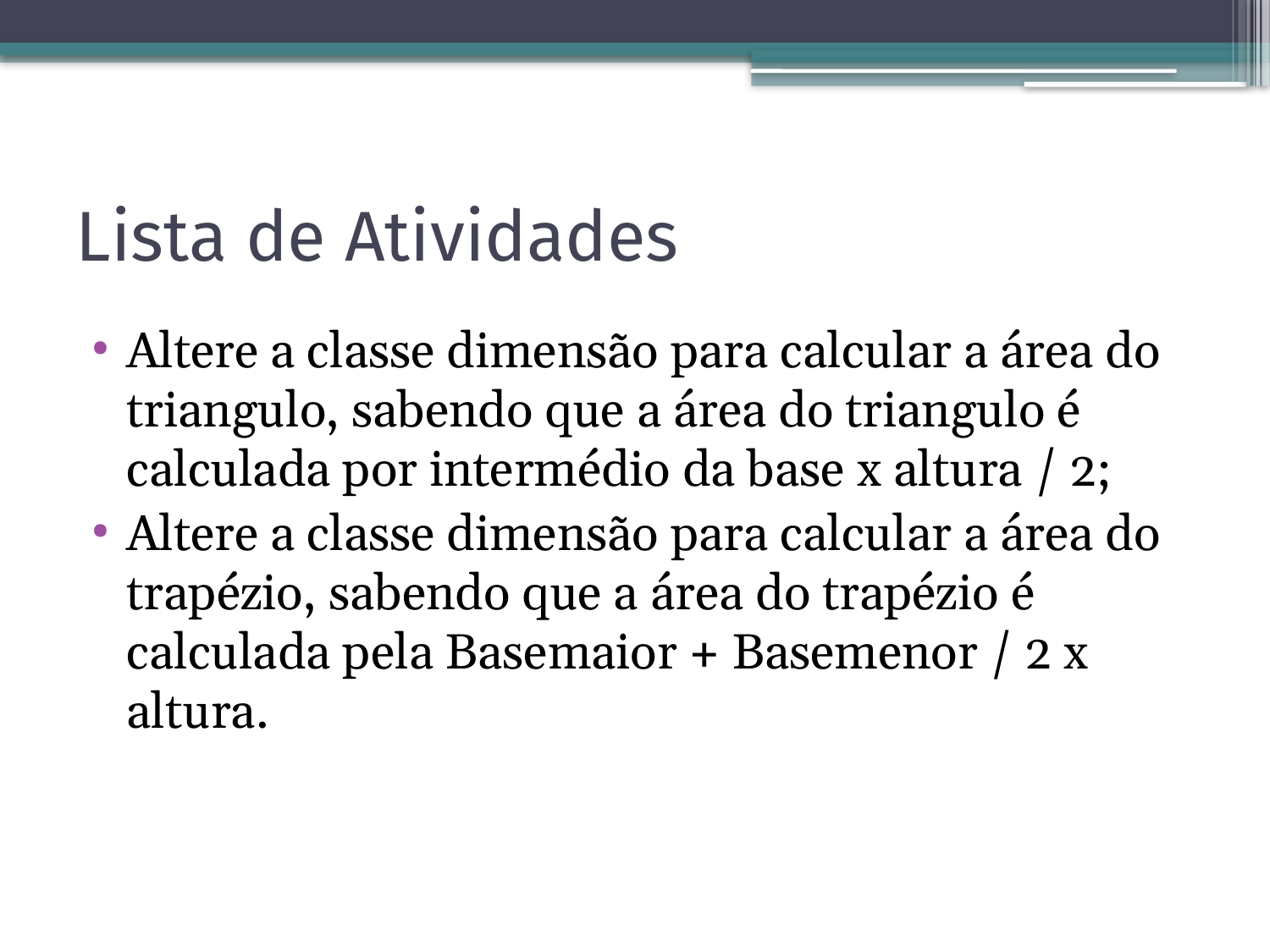

# Lista de Atividades
Altere a classe dimensão para calcular a área do triangulo, sabendo que a área do triangulo é calculada por intermédio da base x altura / 2;
Altere a classe dimensão para calcular a área do trapézio, sabendo que a área do trapézio é calculada pela Basemaior + Basemenor / 2 x altura.